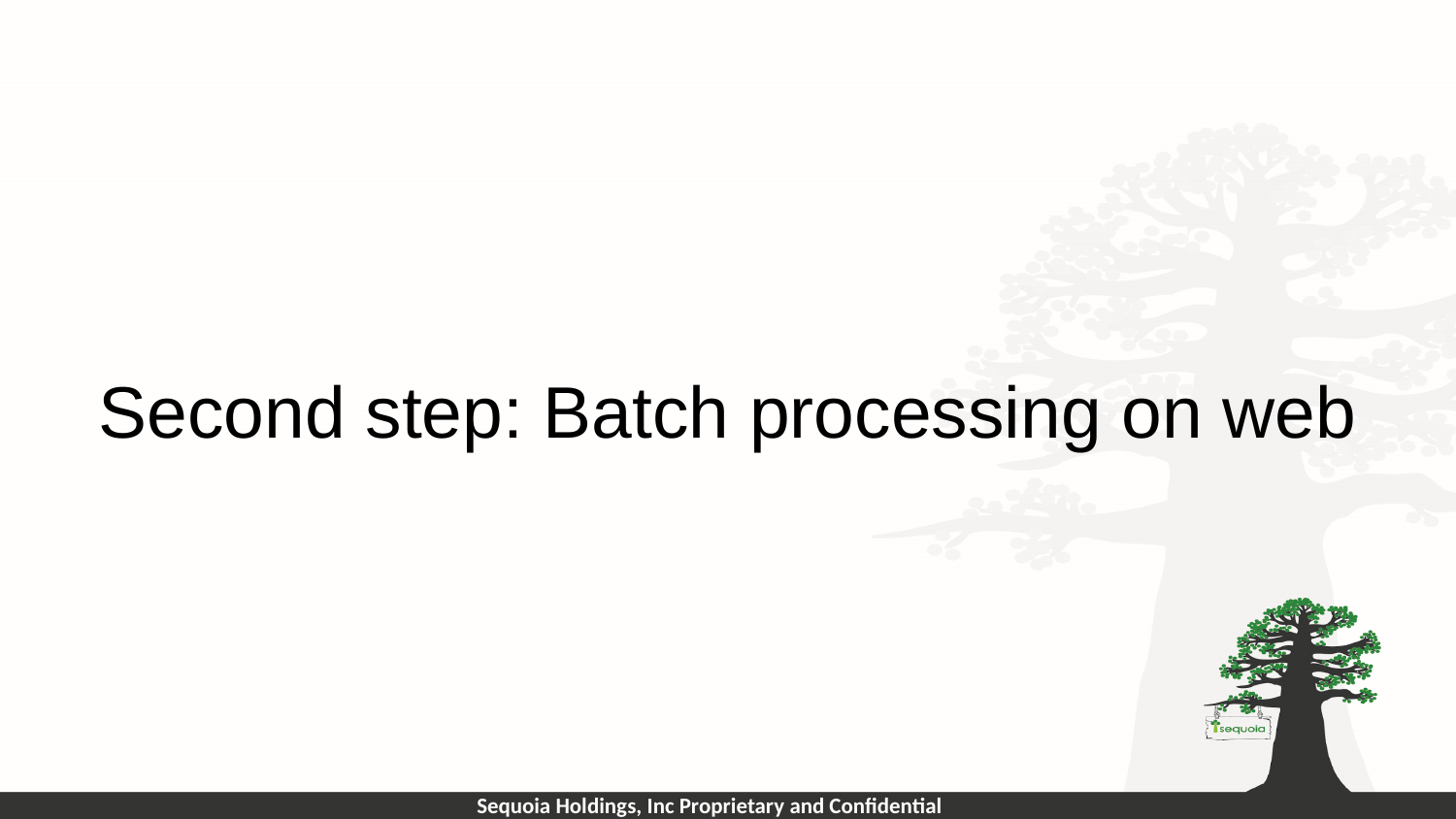

# Second step: Batch processing on web
Sequoia Holdings, Inc Proprietary and Confidential